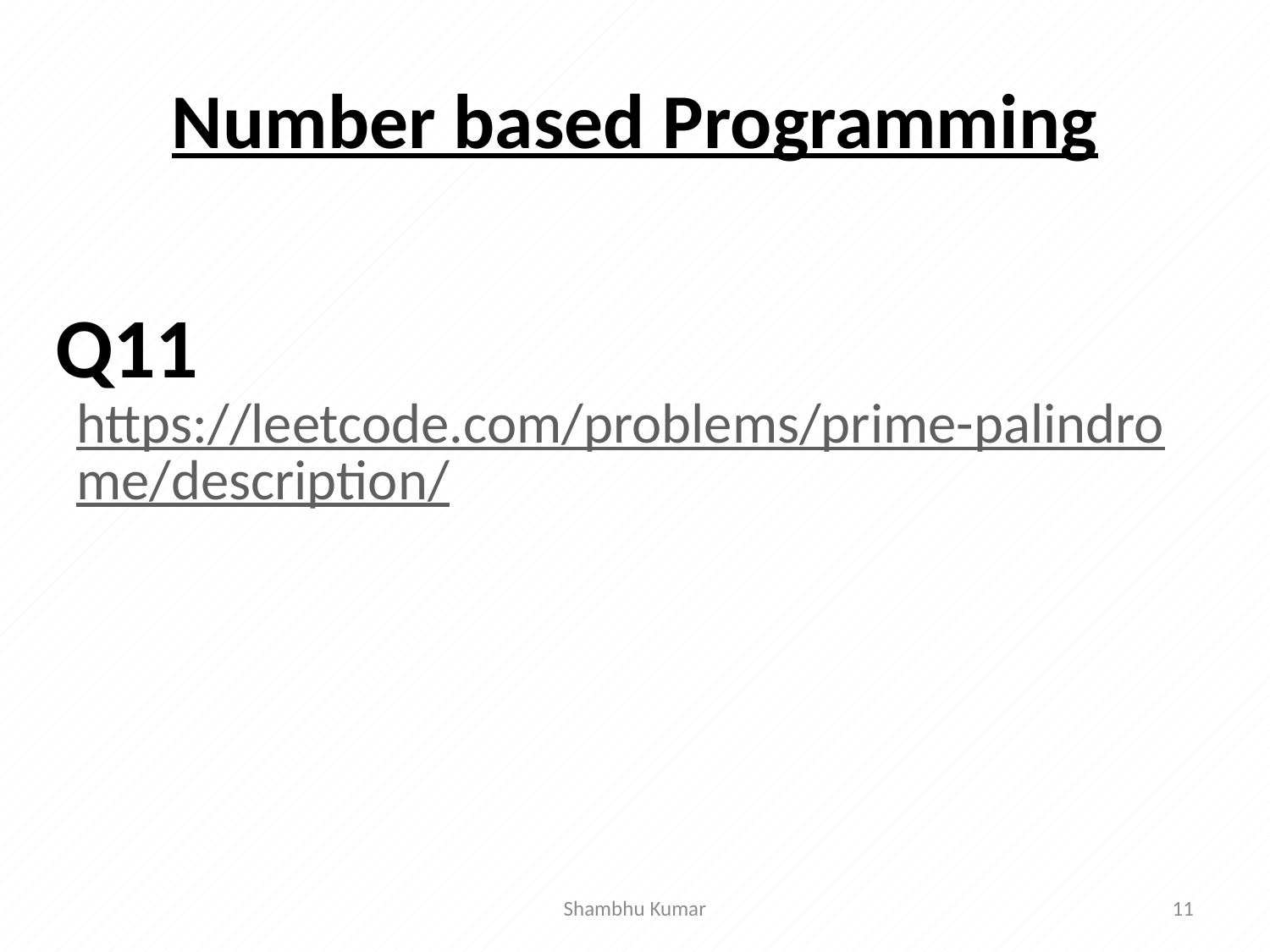

# Number based Programming

https://leetcode.com/problems/prime-palindrome/description/
Q11
Shambhu Kumar
11